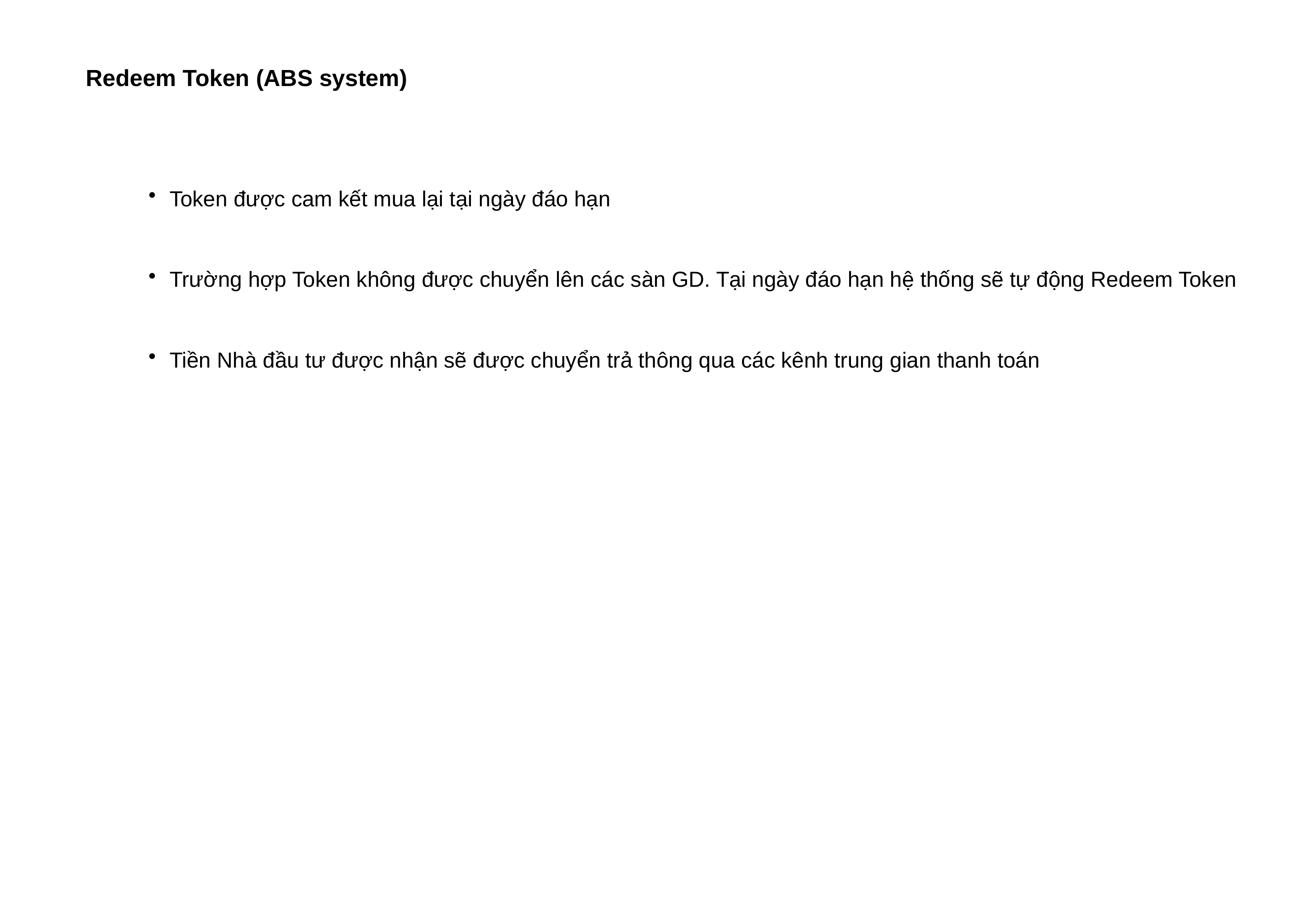

Redeem Token (ABS system)
Token được cam kết mua lại tại ngày đáo hạn

Trường hợp Token không được chuyển lên các sàn GD. Tại ngày đáo hạn hệ thống sẽ tự động Redeem Token

Tiền Nhà đầu tư được nhận sẽ được chuyển trả thông qua các kênh trung gian thanh toán